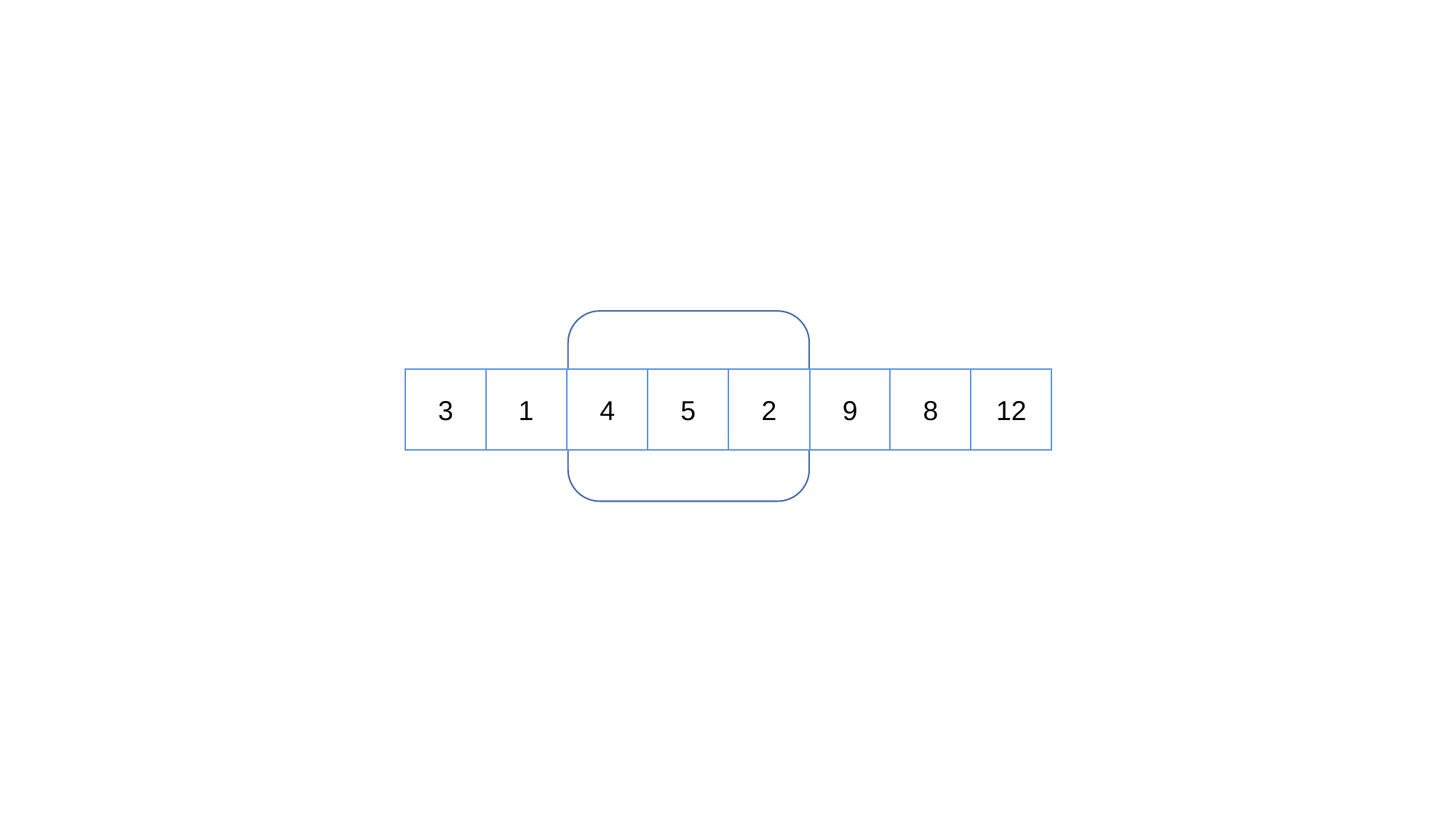

3
1
4
5
2
2
9
8
12